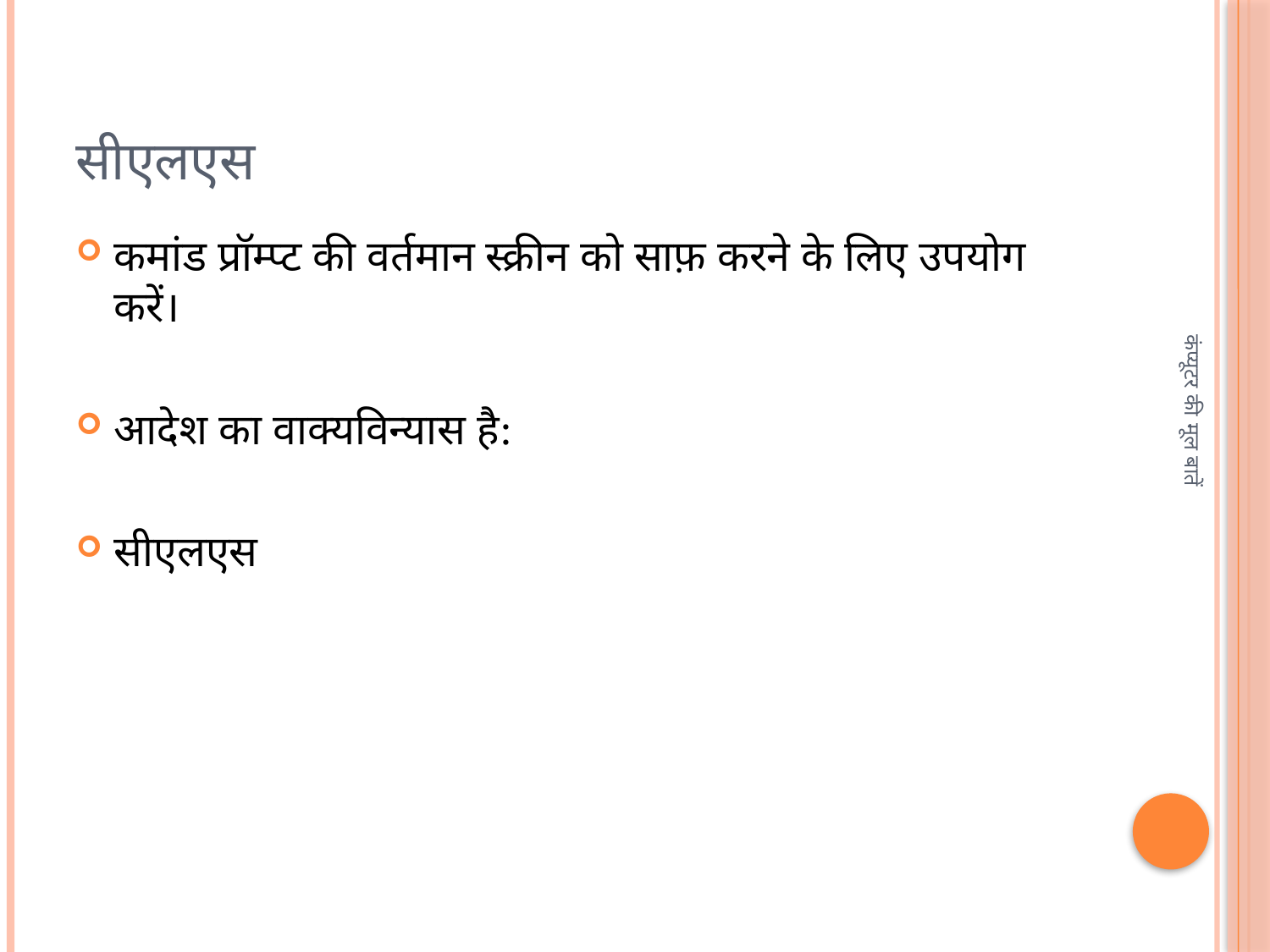

# सीएलएस
कमांड प्रॉम्प्ट की वर्तमान स्क्रीन को साफ़ करने के लिए उपयोग करें।

आदेश का वाक्यविन्यास है:

सीएलएस

कंप्यूटर की मूल बातें
62